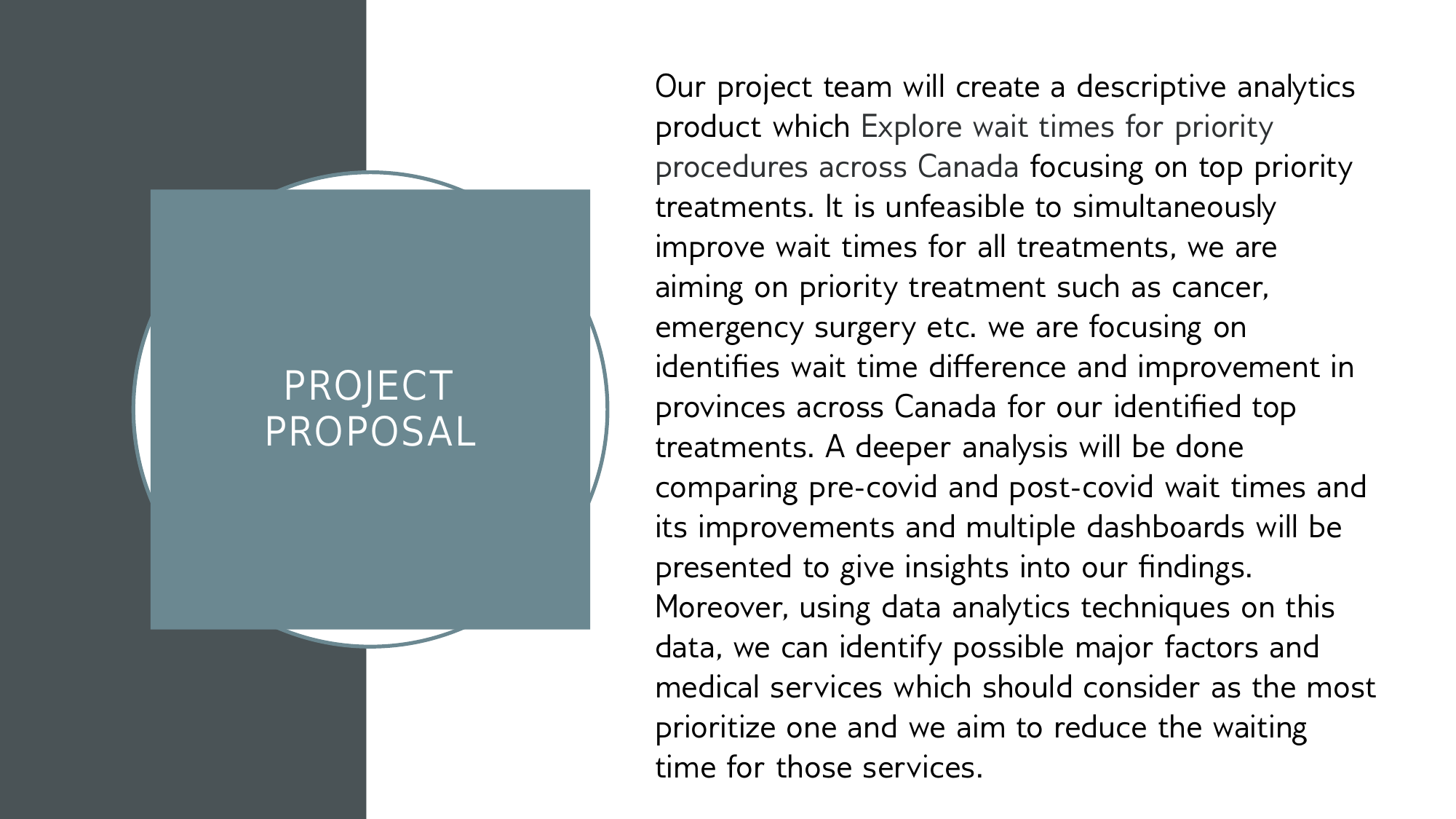

Our project team will create a descriptive analytics product which Explore wait times for priority procedures across Canada focusing on top priority treatments. It is unfeasible to simultaneously improve wait times for all treatments, we are aiming on priority treatment such as cancer, emergency surgery etc. we are focusing on identifies wait time difference and improvement in provinces across Canada for our identified top treatments. A deeper analysis will be done comparing pre-covid and post-covid wait times and its improvements and multiple dashboards will be presented to give insights into our findings. Moreover, using data analytics techniques on this data, we can identify possible major factors and medical services which should consider as the most prioritize one and we aim to reduce the waiting time for those services.

# Project Proposal